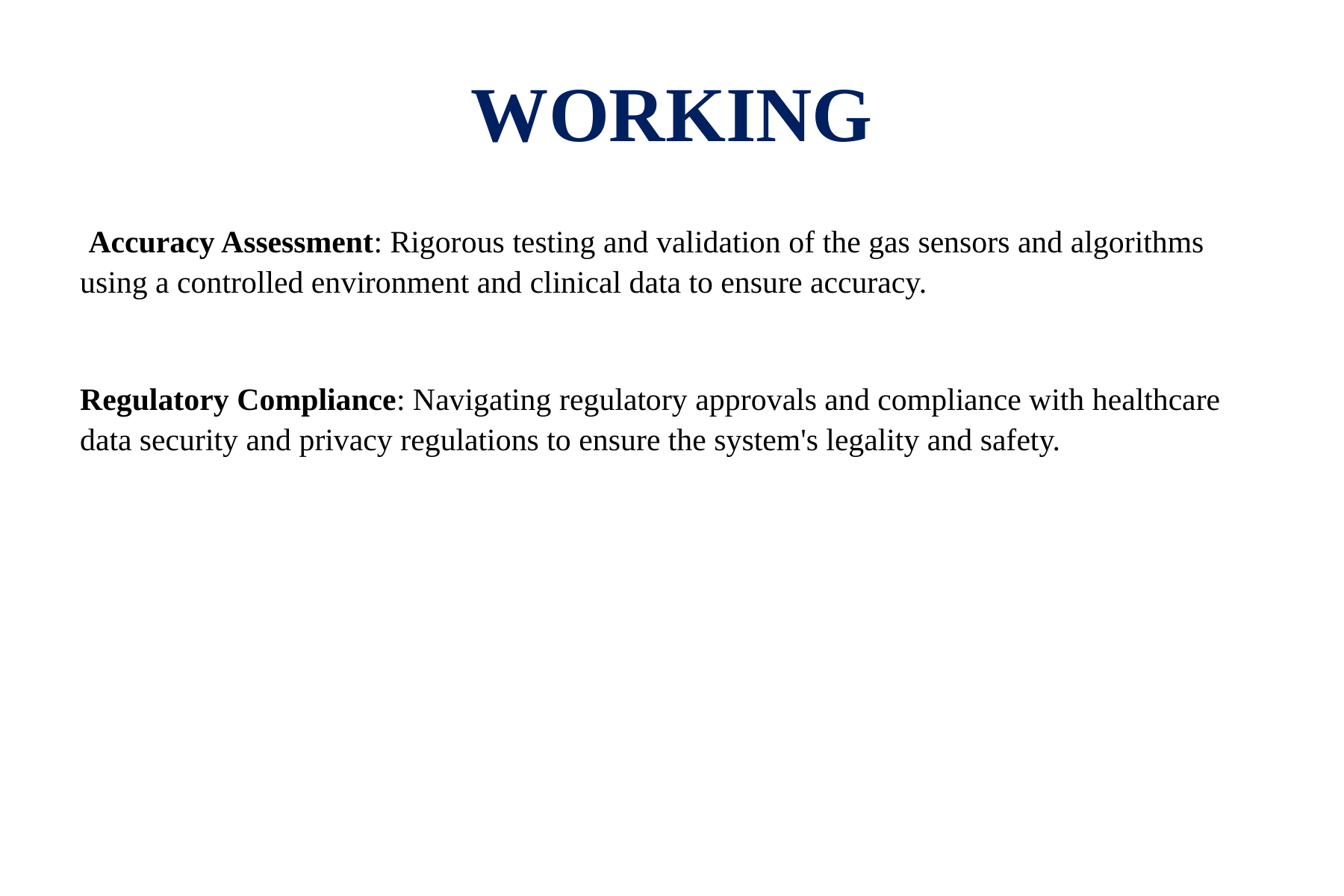

# WORKING
 Accuracy Assessment: Rigorous testing and validation of the gas sensors and algorithms using a controlled environment and clinical data to ensure accuracy.

Regulatory Compliance: Navigating regulatory approvals and compliance with healthcare data security and privacy regulations to ensure the system's legality and safety.